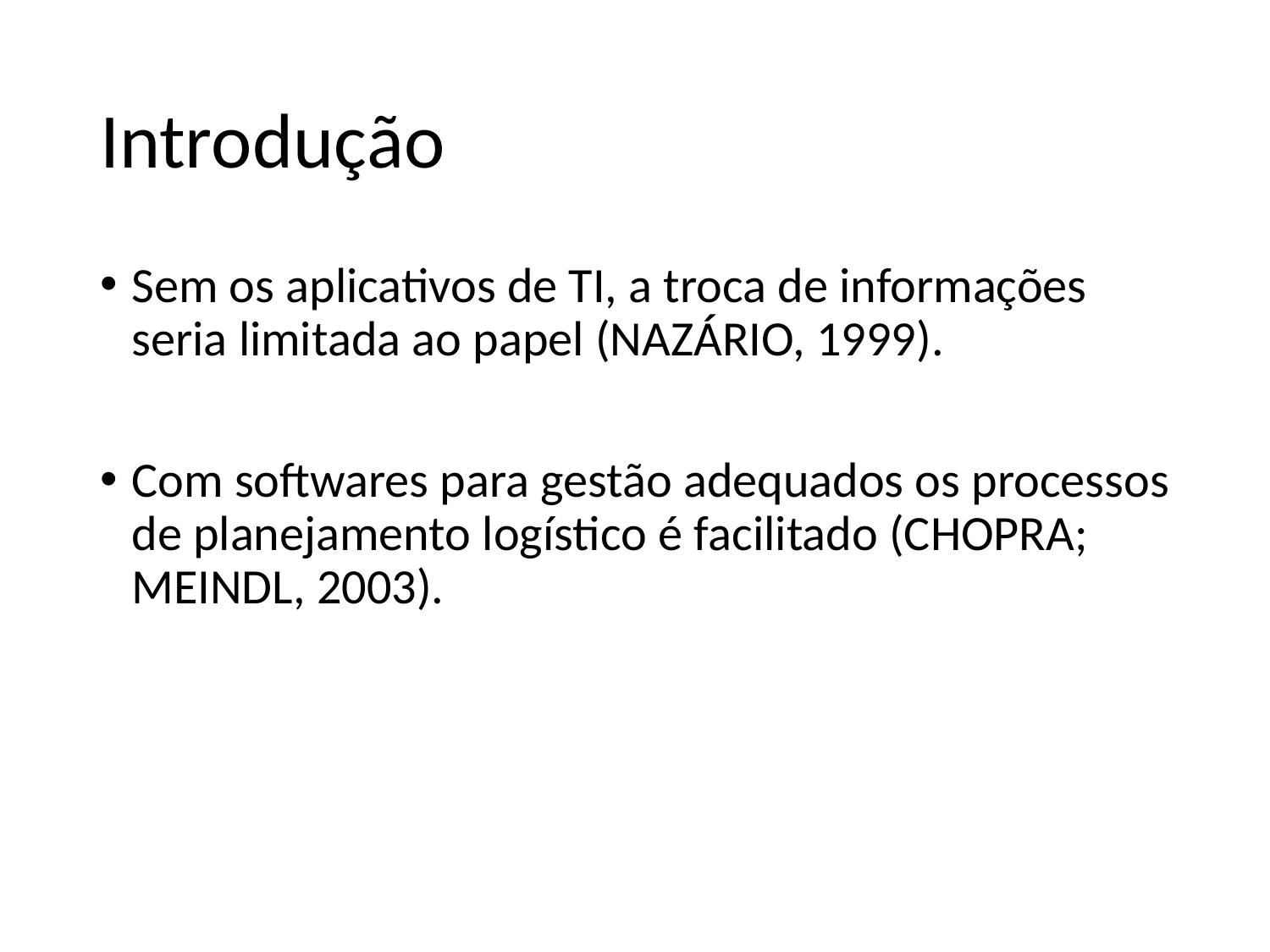

# Introdução
Sem os aplicativos de TI, a troca de informações seria limitada ao papel (NAZÁRIO, 1999).

Com softwares para gestão adequados os processos de planejamento logístico é facilitado (CHOPRA; MEINDL, 2003).
6